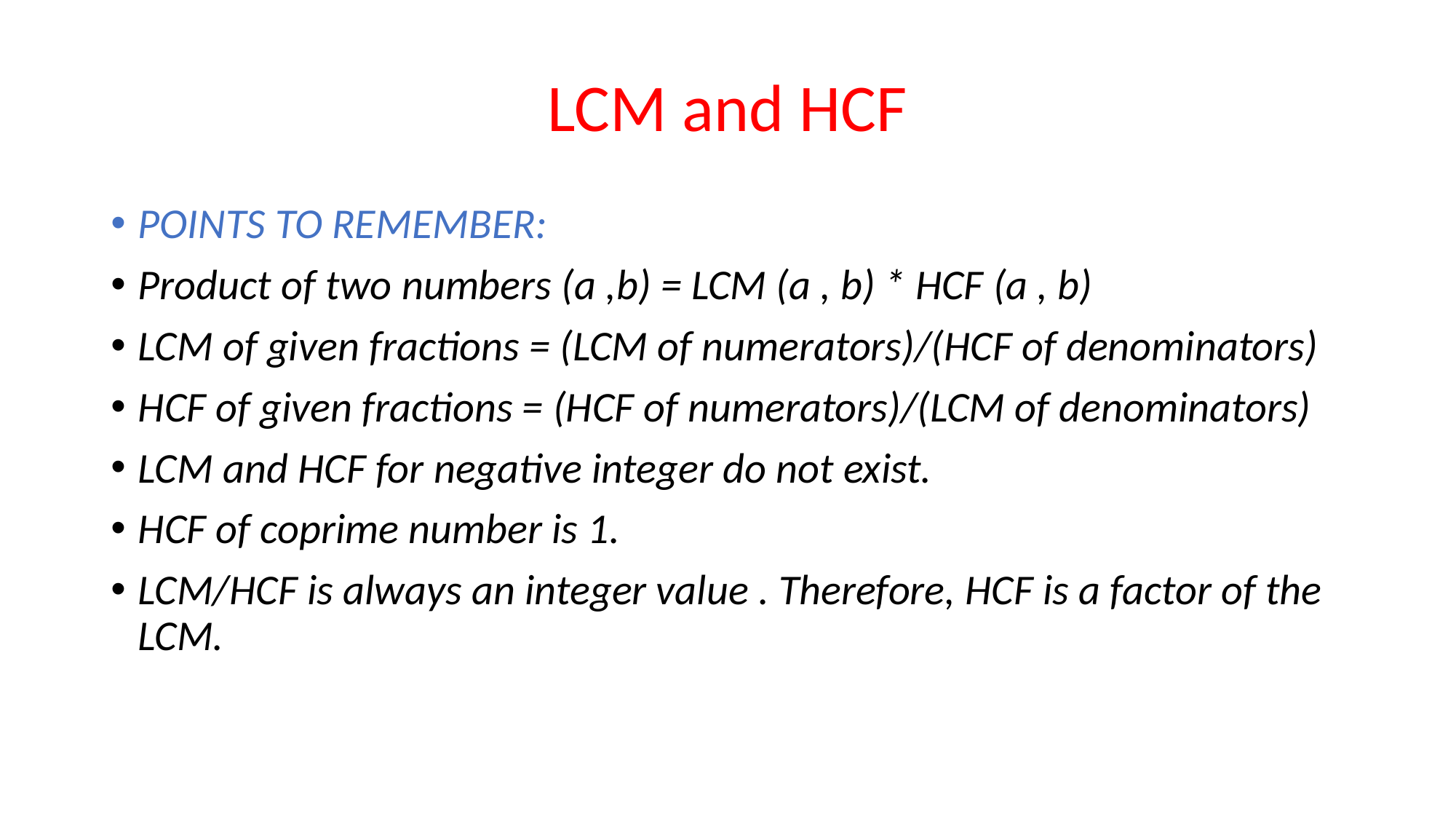

# LCM and HCF
POINTS TO REMEMBER:
Product of two numbers (a ,b) = LCM (a , b) * HCF (a , b)
LCM of given fractions = (LCM of numerators)/(HCF of denominators)
HCF of given fractions = (HCF of numerators)/(LCM of denominators)
LCM and HCF for negative integer do not exist.
HCF of coprime number is 1.
LCM/HCF is always an integer value . Therefore, HCF is a factor of the LCM.